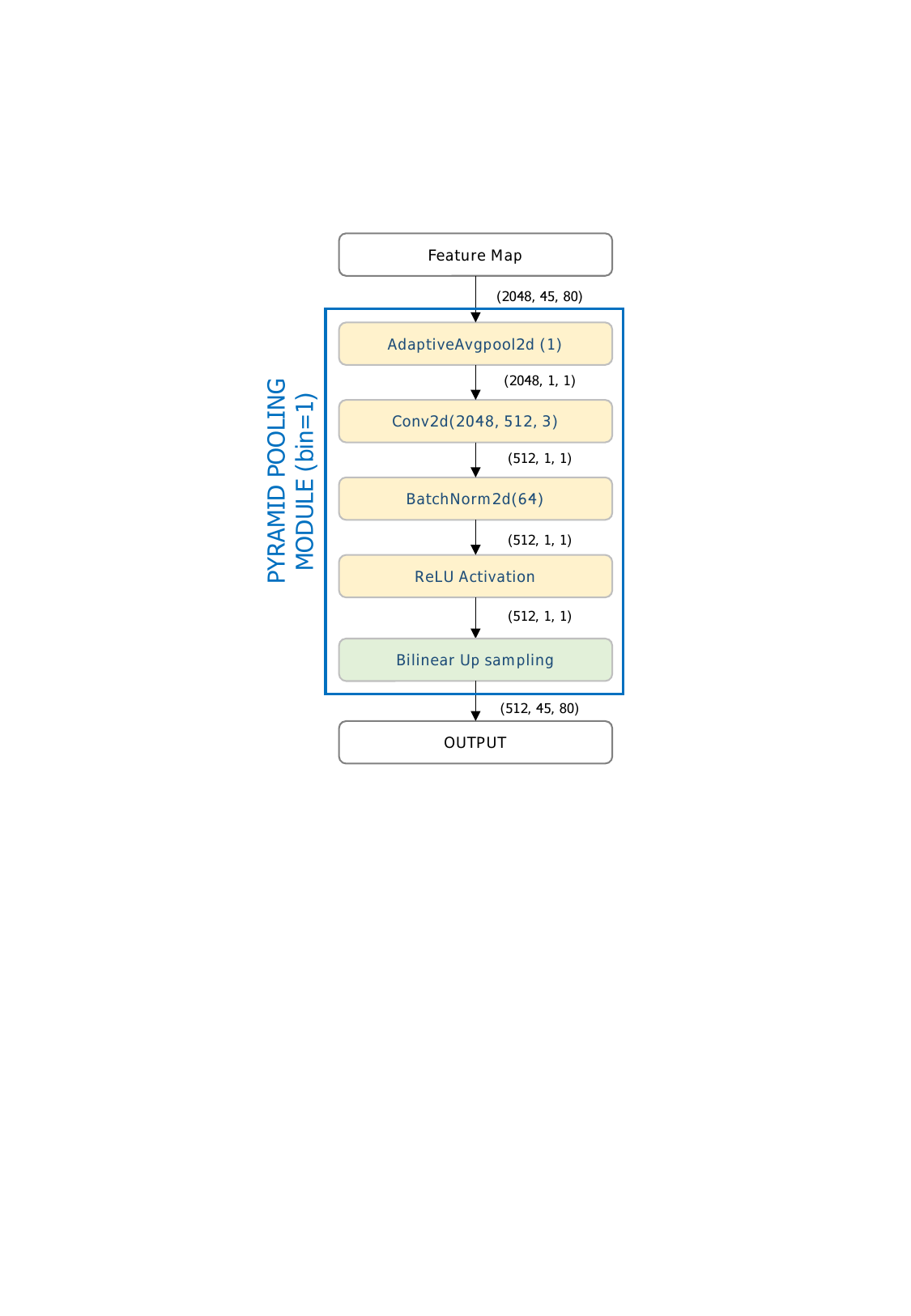

Feature Map
AdaptiveAvgpool2d (1)
Conv2d(2048, 512, 3)
BatchNorm2d(64)
ReLU Activation
Bilinear Up sampling
(2048, 45, 80)
(2048, 1, 1)
(512, 1, 1)
(512, 1, 1)
(512, 1, 1)
(512, 45, 80)

PYRAMID POOLING MODULE (bin=1)
OUTPUT